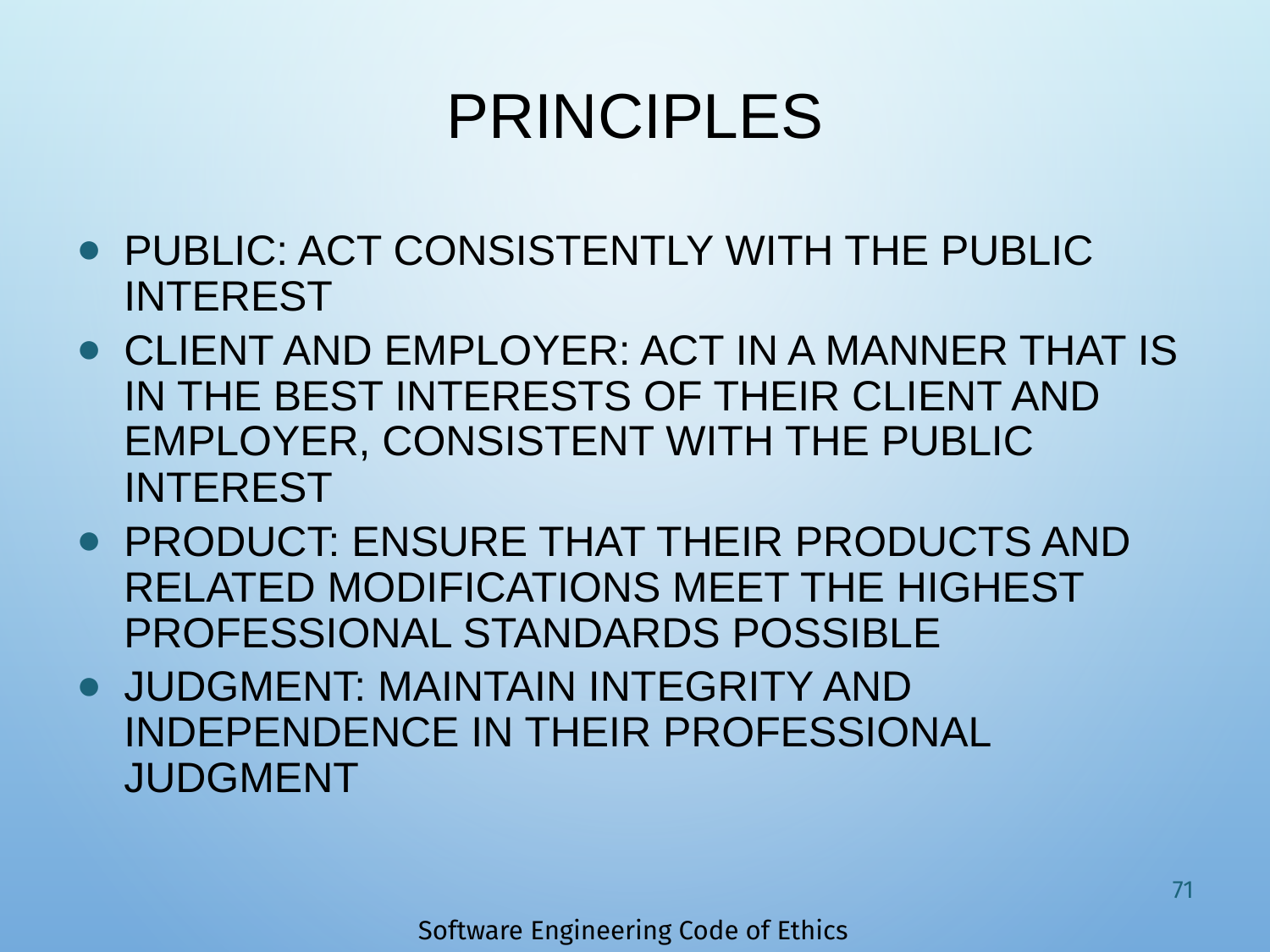

# Principles
Public: act consistently with the public interest
Client and employer: act in a manner that is in the best interests of their client and employer, consistent with the public interest
Product: ensure that their products and related modifications meet the highest professional standards possible
Judgment: maintain integrity and independence in their professional judgment
71
Software Engineering Code of Ethics